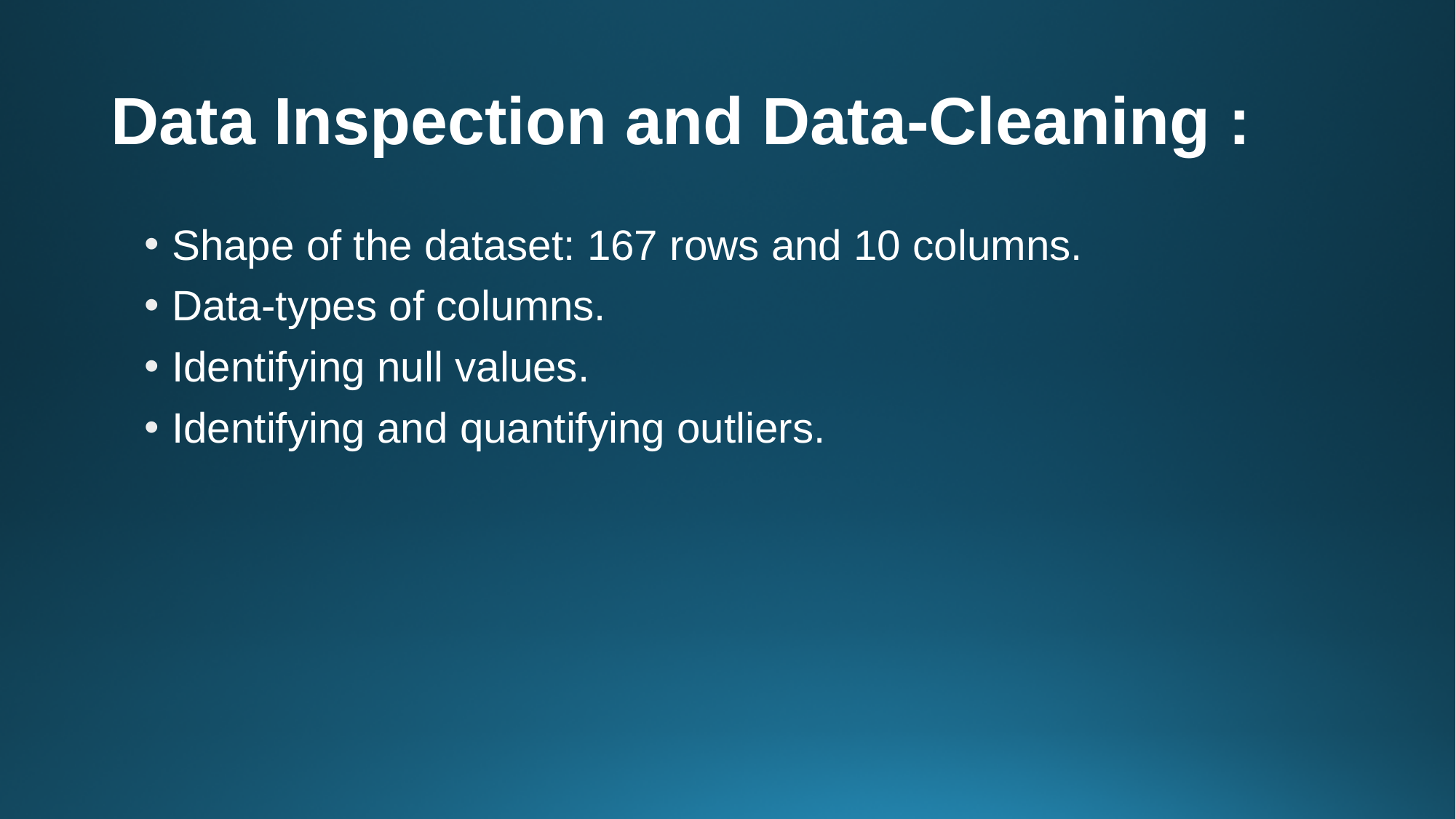

# Data Inspection and Data-Cleaning :
Shape of the dataset: 167 rows and 10 columns.
Data-types of columns.
Identifying null values.
Identifying and quantifying outliers.